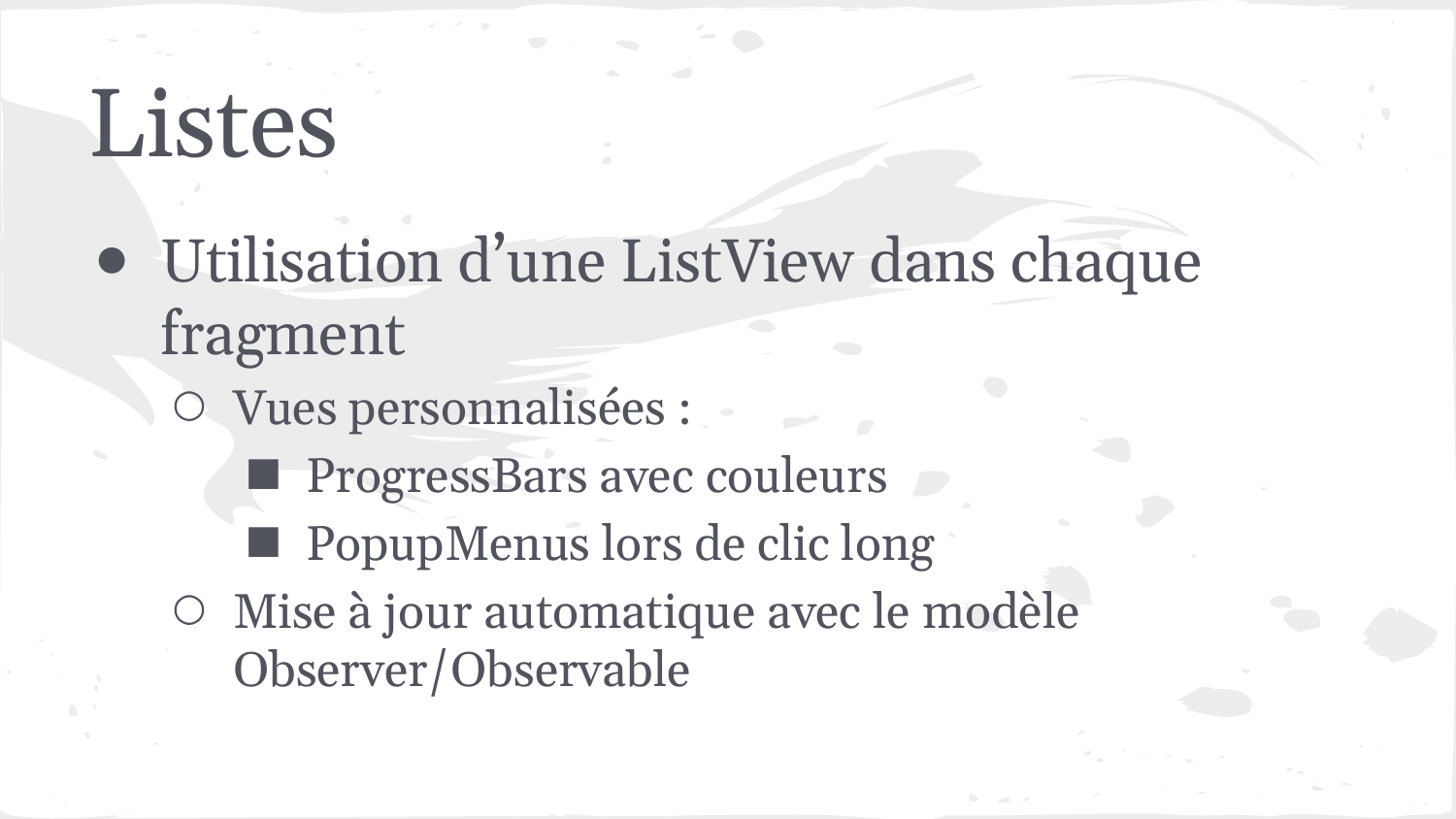

# Listes
Utilisation d’une ListView dans chaque fragment
Vues personnalisées :
ProgressBars avec couleurs
PopupMenus lors de clic long
Mise à jour automatique avec le modèle Observer/Observable